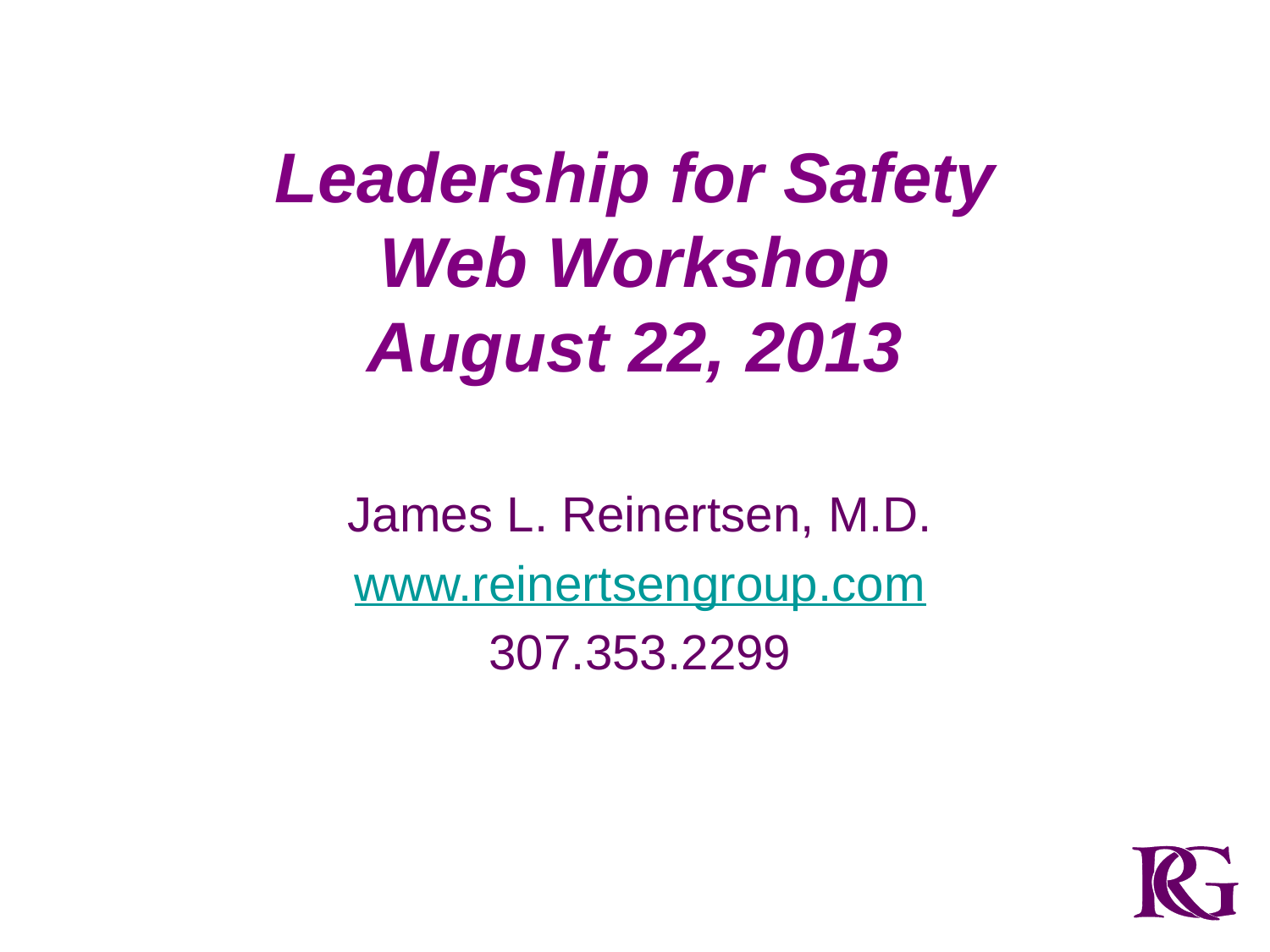

# Leadership for Safety Web Workshop August 22, 2013
James L. Reinertsen, M.D.
www.reinertsengroup.com
307.353.2299